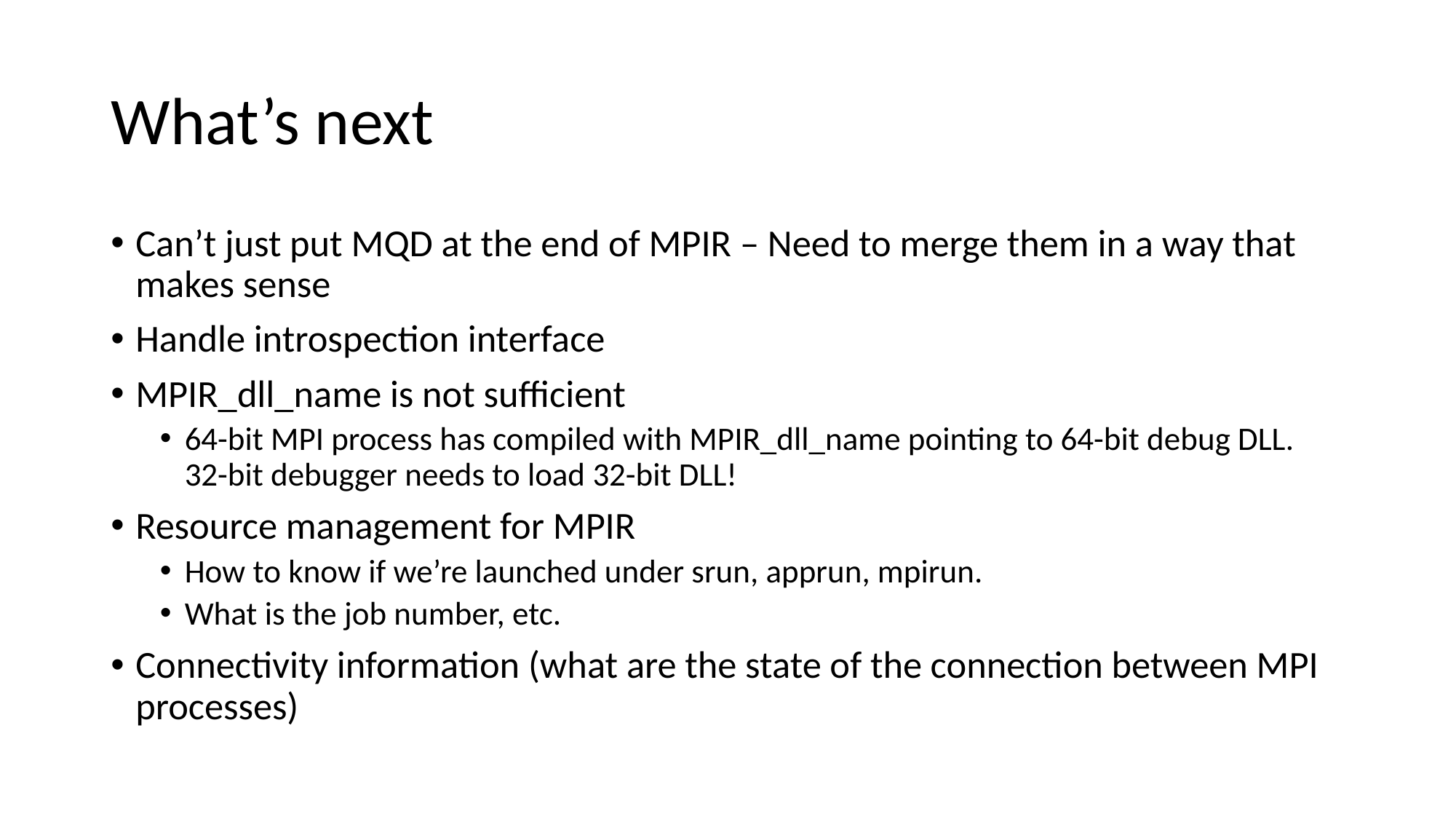

# What’s next
Can’t just put MQD at the end of MPIR – Need to merge them in a way that makes sense
Handle introspection interface
MPIR_dll_name is not sufficient
64-bit MPI process has compiled with MPIR_dll_name pointing to 64-bit debug DLL. 32-bit debugger needs to load 32-bit DLL!
Resource management for MPIR
How to know if we’re launched under srun, apprun, mpirun.
What is the job number, etc.
Connectivity information (what are the state of the connection between MPI processes)